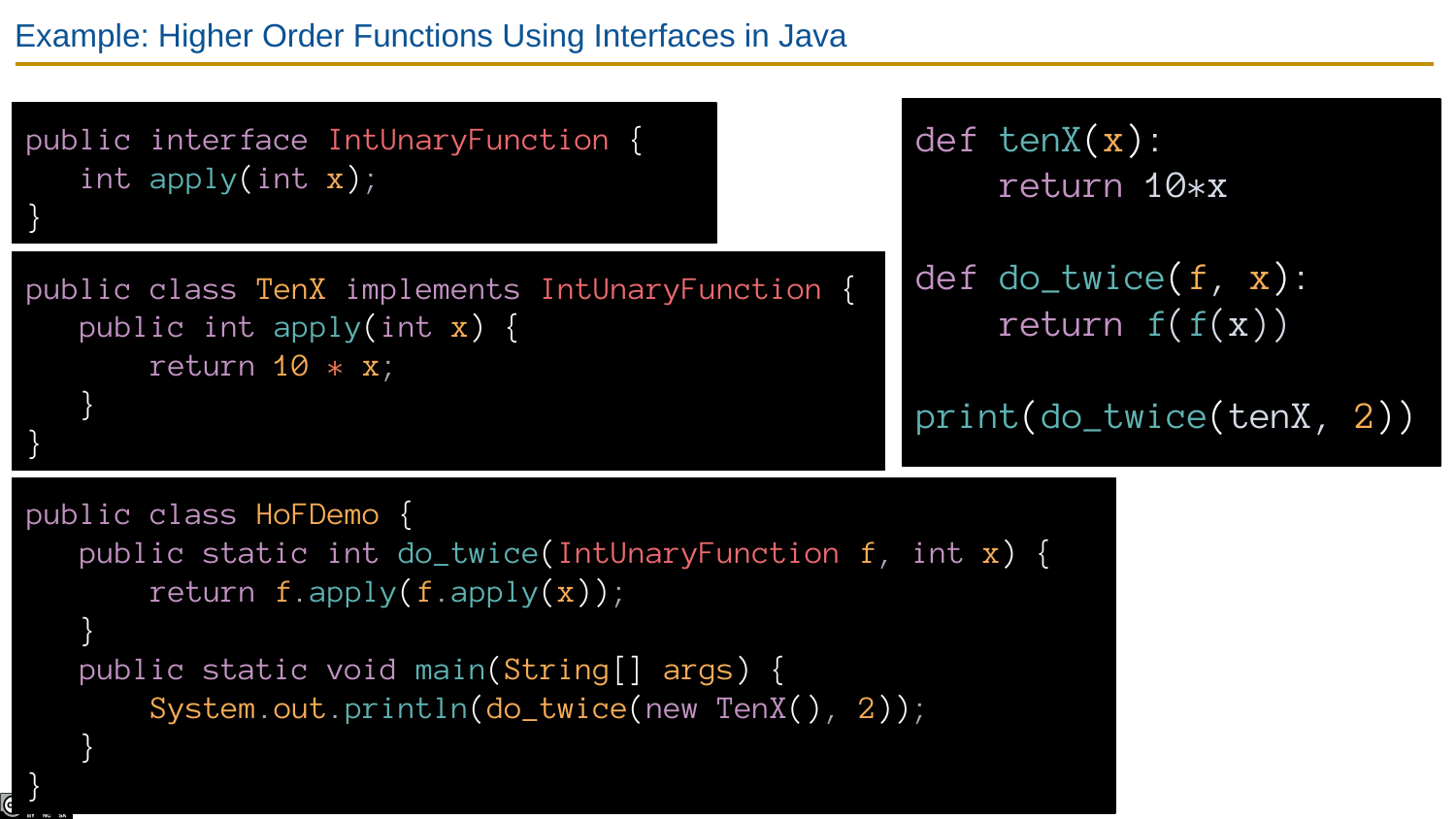

# Example: Higher Order Functions Using Interfaces in Java
def tenX(x):
    return 10*x

def do_twice(f, x):
    return f(f(x))

print(do_twice(tenX, 2))
public interface IntUnaryFunction {
   int apply(int x);
}
public class TenX implements IntUnaryFunction {
   public int apply(int x) {
       return 10 * x;
   }
}
public class HoFDemo {
   public static int do_twice(IntUnaryFunction f, int x) {
       return f.apply(f.apply(x));
   }
   public static void main(String[] args) {
       System.out.println(do_twice(new TenX(), 2));
   }
}